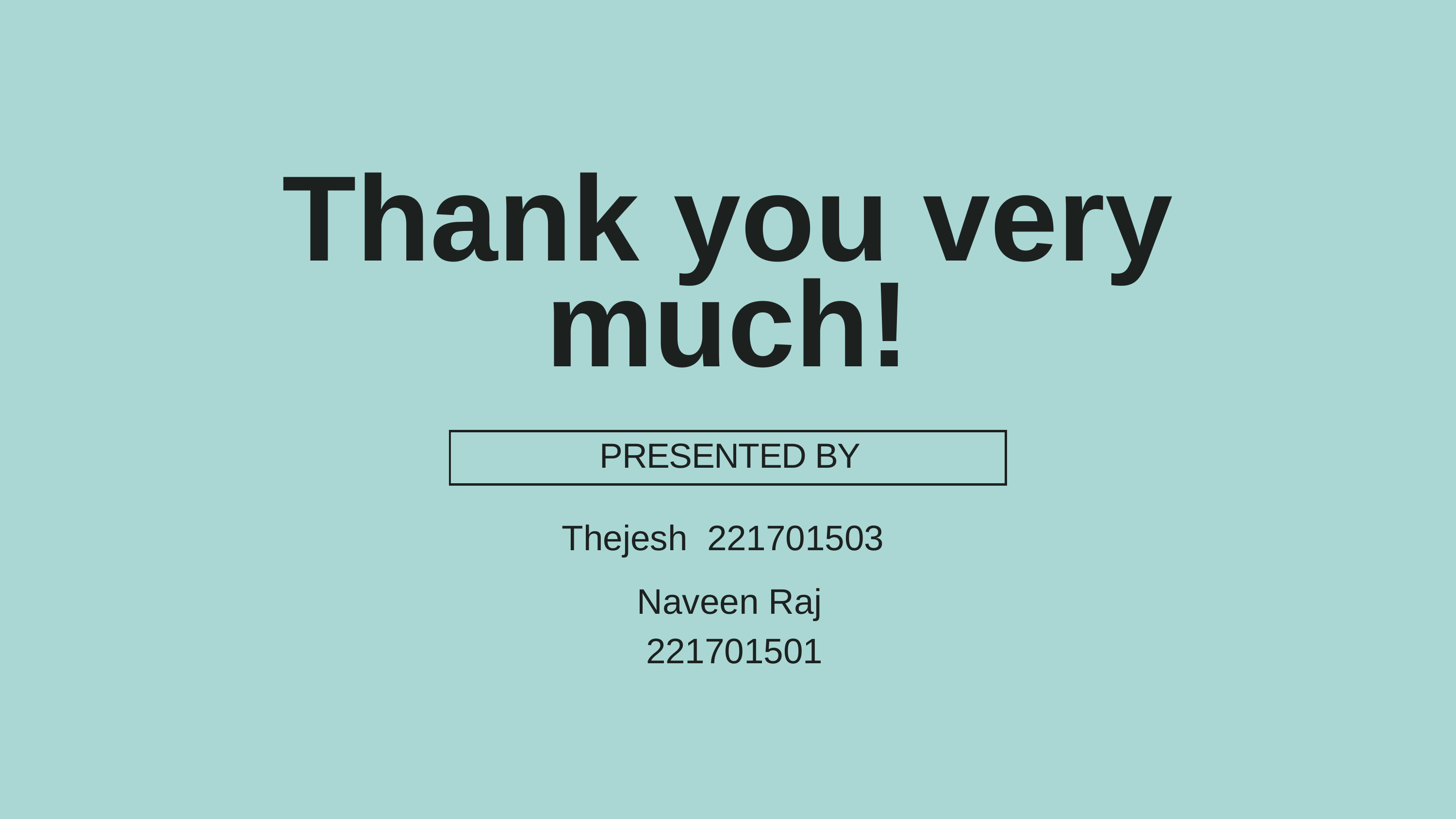

Thank you very much!

PRESENTED BY
Thejesh  221701503
Naveen Raj  221701501